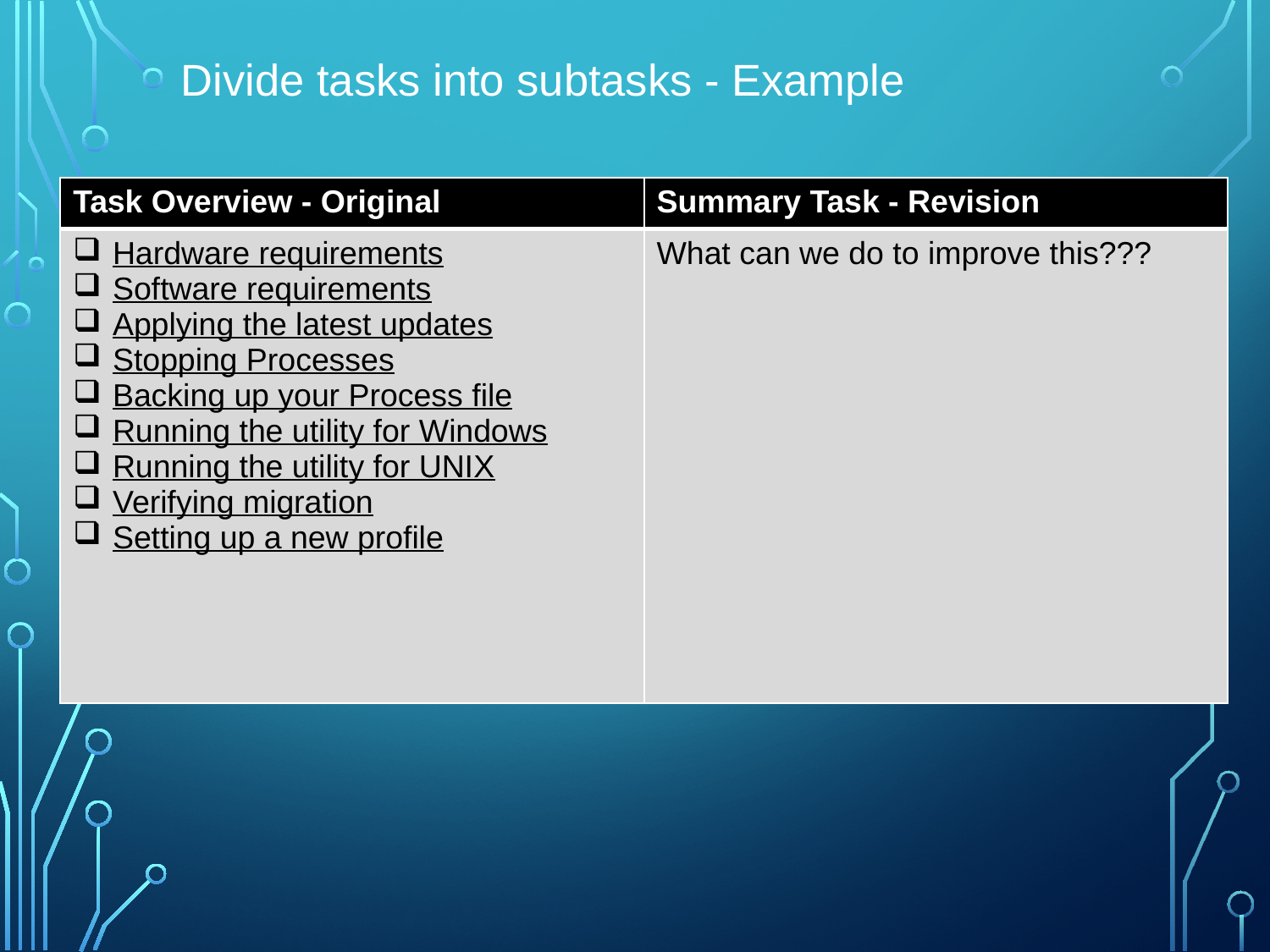

# Divide tasks into subtasks - Example
| Task Overview - Original | Summary Task - Revision |
| --- | --- |
| Hardware requirements Software requirements Applying the latest updates Stopping Processes Backing up your Process file Running the utility for Windows Running the utility for UNIX Verifying migration Setting up a new profile | What can we do to improve this??? |